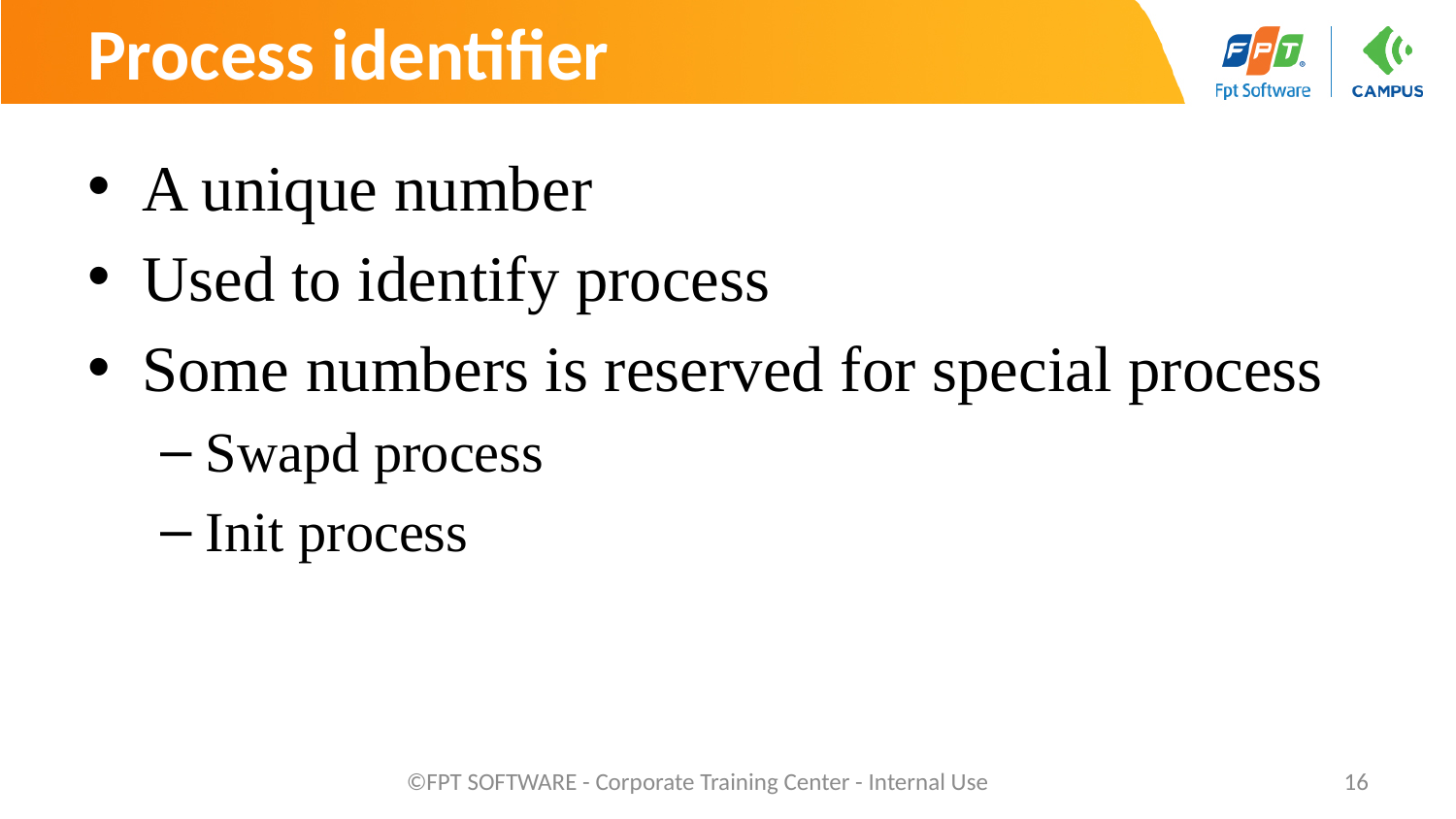

# Process identifier
A unique number
Used to identify process
Some numbers is reserved for special process
Swapd process
Init process
©FPT SOFTWARE - Corporate Training Center - Internal Use
16